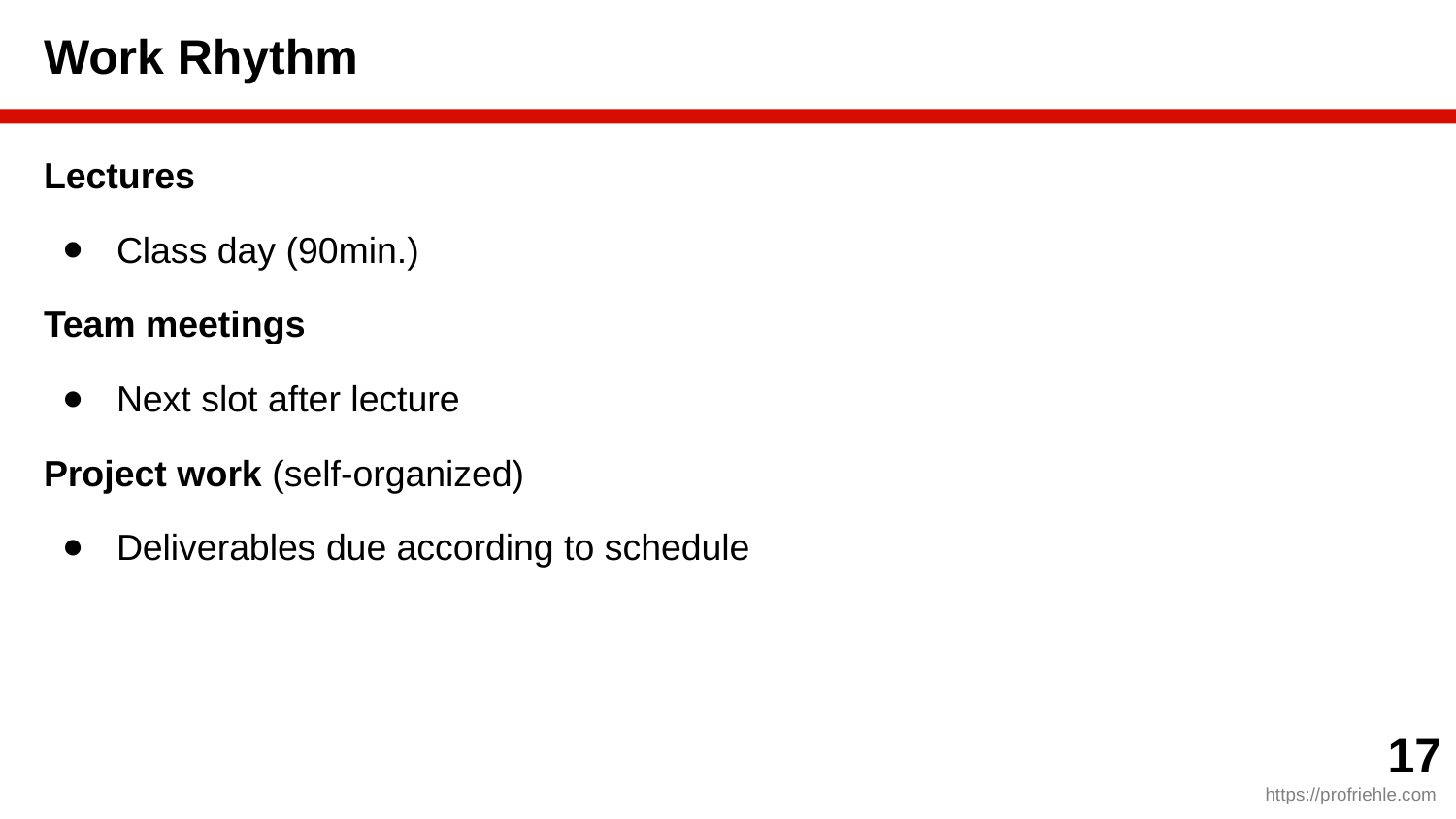

# Work Rhythm
Lectures
Class day (90min.)
Team meetings
Next slot after lecture
Project work (self-organized)
Deliverables due according to schedule

17
https://profriehle.com